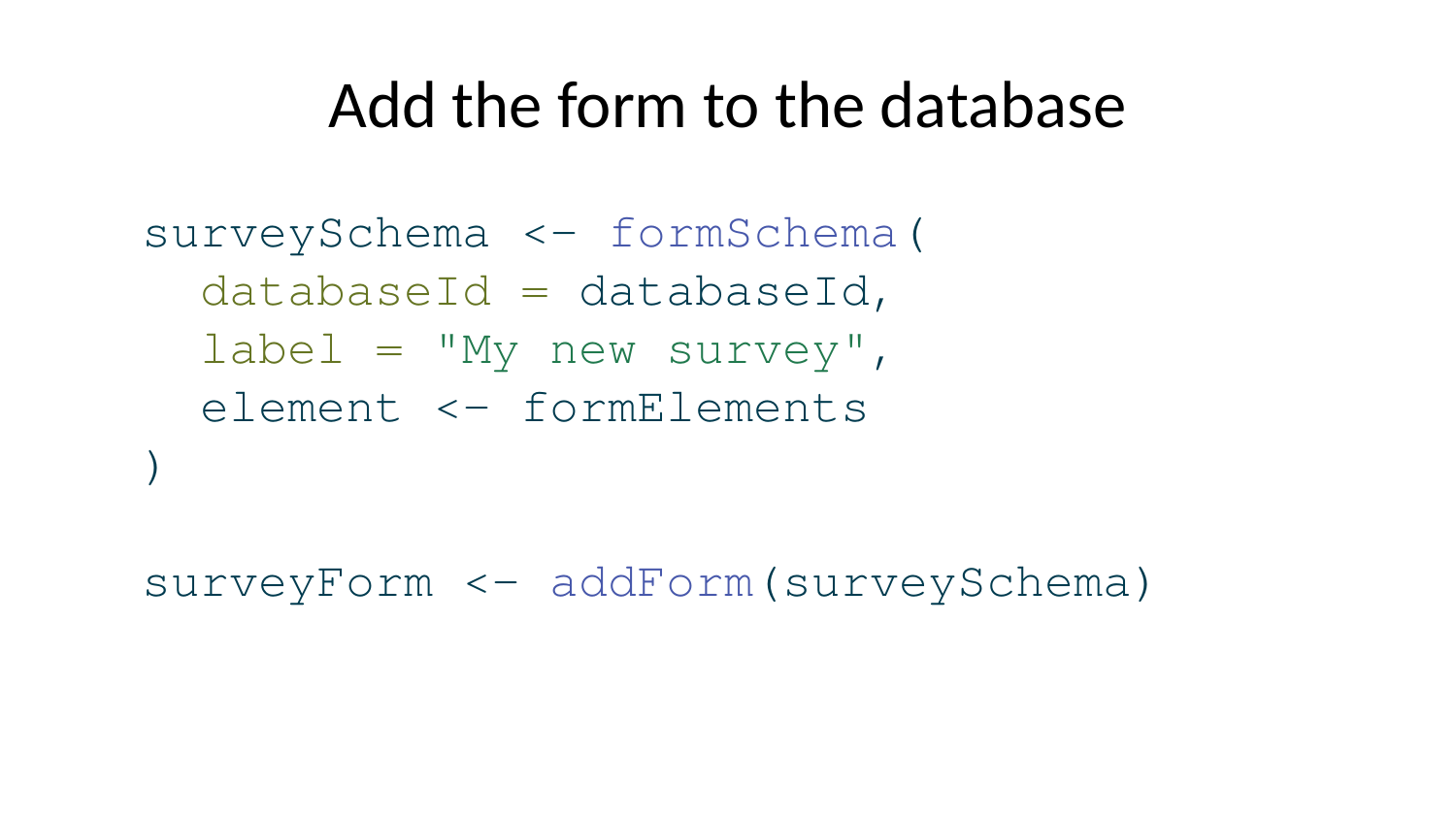

# Add the form to the database
surveySchema <- formSchema(
  databaseId = databaseId,
  label = "My new survey",
  element <- formElements
)
surveyForm <- addForm(surveySchema)